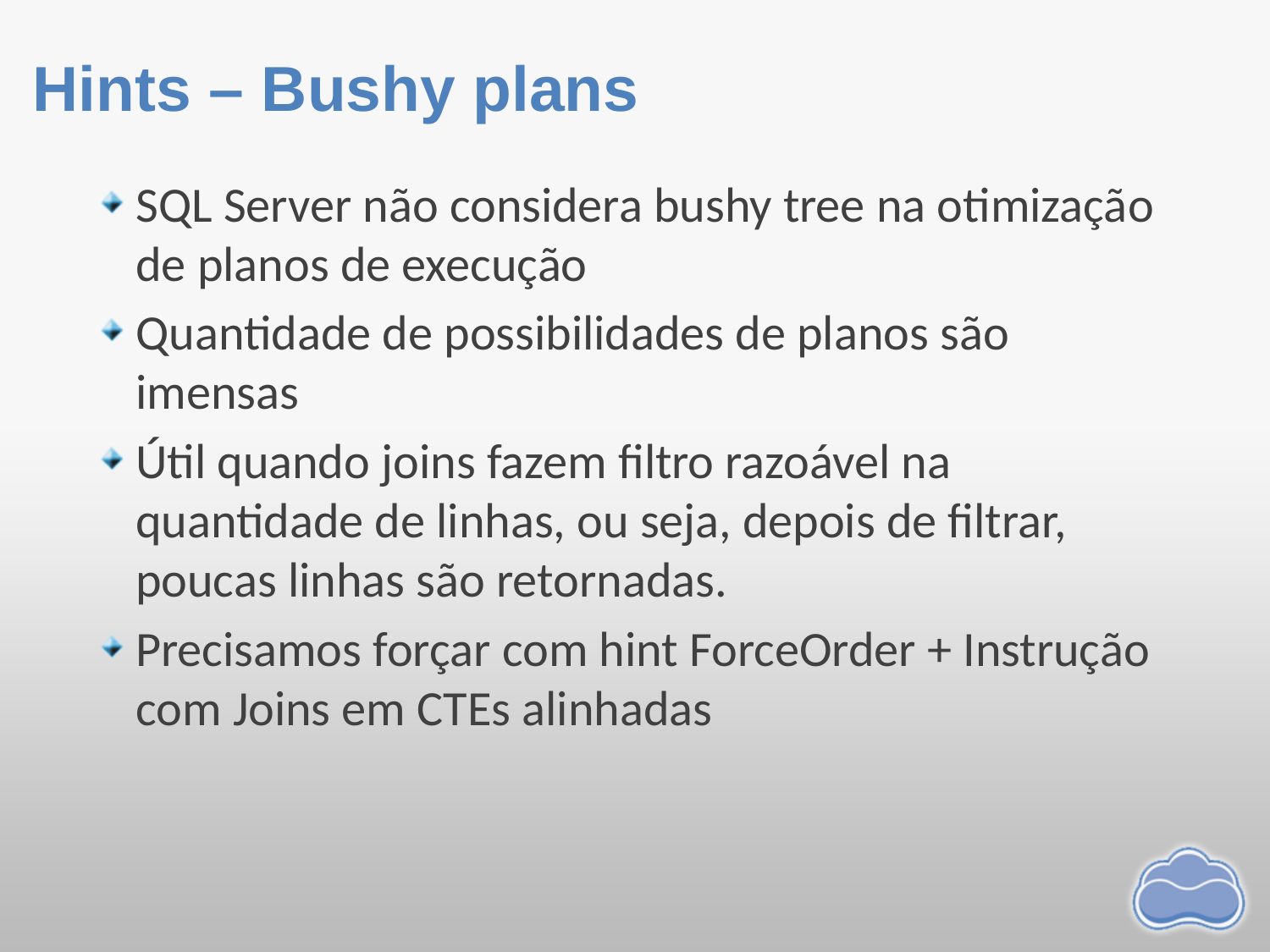

# Hints – Bushy plans
SQL Server não considera bushy tree na otimização de planos de execução
Quantidade de possibilidades de planos são imensas
Útil quando joins fazem filtro razoável na quantidade de linhas, ou seja, depois de filtrar, poucas linhas são retornadas.
Precisamos forçar com hint ForceOrder + Instrução com Joins em CTEs alinhadas